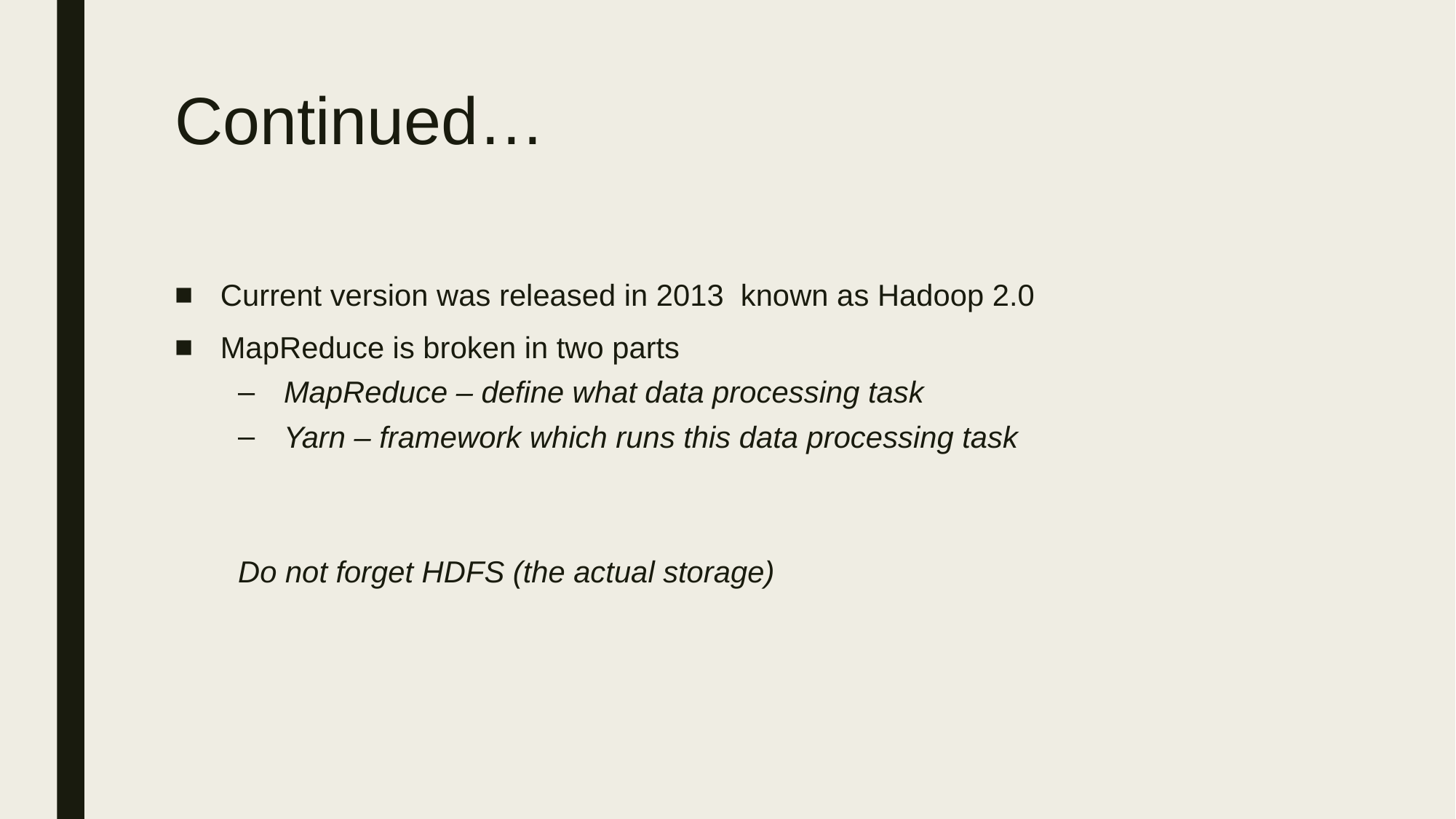

# Continued…
Current version was released in 2013  known as Hadoop 2.0
MapReduce is broken in two parts
MapReduce – define what data processing task
Yarn – framework which runs this data processing task

Do not forget HDFS (the actual storage)